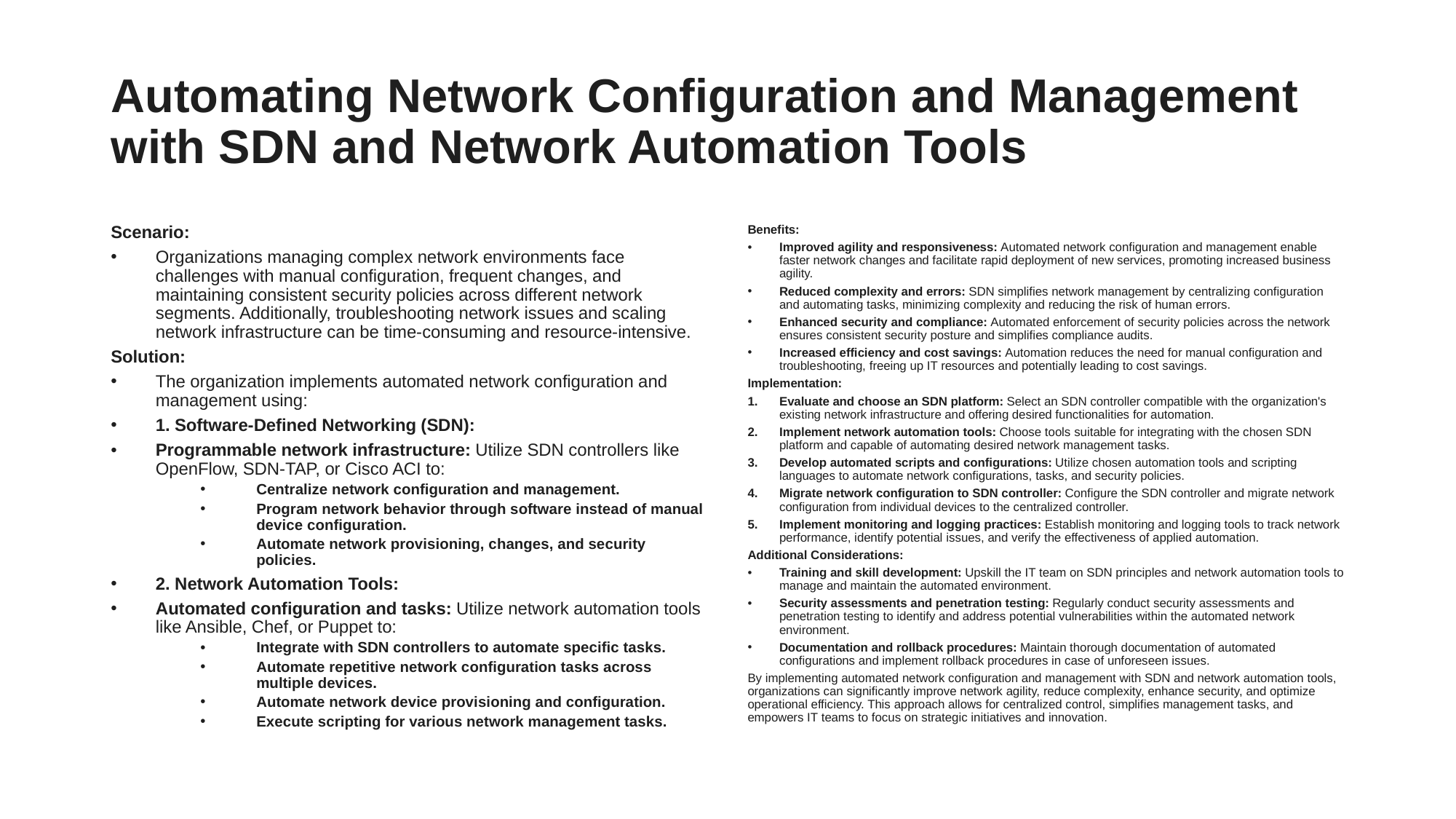

# Automating Network Configuration and Management with SDN and Network Automation Tools
Scenario:
Organizations managing complex network environments face challenges with manual configuration, frequent changes, and maintaining consistent security policies across different network segments. Additionally, troubleshooting network issues and scaling network infrastructure can be time-consuming and resource-intensive.
Solution:
The organization implements automated network configuration and management using:
1. Software-Defined Networking (SDN):
Programmable network infrastructure: Utilize SDN controllers like OpenFlow, SDN-TAP, or Cisco ACI to:
Centralize network configuration and management.
Program network behavior through software instead of manual device configuration.
Automate network provisioning, changes, and security policies.
2. Network Automation Tools:
Automated configuration and tasks: Utilize network automation tools like Ansible, Chef, or Puppet to:
Integrate with SDN controllers to automate specific tasks.
Automate repetitive network configuration tasks across multiple devices.
Automate network device provisioning and configuration.
Execute scripting for various network management tasks.

Benefits:
Improved agility and responsiveness: Automated network configuration and management enable faster network changes and facilitate rapid deployment of new services, promoting increased business agility.
Reduced complexity and errors: SDN simplifies network management by centralizing configuration and automating tasks, minimizing complexity and reducing the risk of human errors.
Enhanced security and compliance: Automated enforcement of security policies across the network ensures consistent security posture and simplifies compliance audits.
Increased efficiency and cost savings: Automation reduces the need for manual configuration and troubleshooting, freeing up IT resources and potentially leading to cost savings.
Implementation:
Evaluate and choose an SDN platform: Select an SDN controller compatible with the organization's existing network infrastructure and offering desired functionalities for automation.
Implement network automation tools: Choose tools suitable for integrating with the chosen SDN platform and capable of automating desired network management tasks.
Develop automated scripts and configurations: Utilize chosen automation tools and scripting languages to automate network configurations, tasks, and security policies.
Migrate network configuration to SDN controller: Configure the SDN controller and migrate network configuration from individual devices to the centralized controller.
Implement monitoring and logging practices: Establish monitoring and logging tools to track network performance, identify potential issues, and verify the effectiveness of applied automation.
Additional Considerations:
Training and skill development: Upskill the IT team on SDN principles and network automation tools to manage and maintain the automated environment.
Security assessments and penetration testing: Regularly conduct security assessments and penetration testing to identify and address potential vulnerabilities within the automated network environment.
Documentation and rollback procedures: Maintain thorough documentation of automated configurations and implement rollback procedures in case of unforeseen issues.
By implementing automated network configuration and management with SDN and network automation tools, organizations can significantly improve network agility, reduce complexity, enhance security, and optimize operational efficiency. This approach allows for centralized control, simplifies management tasks, and empowers IT teams to focus on strategic initiatives and innovation.